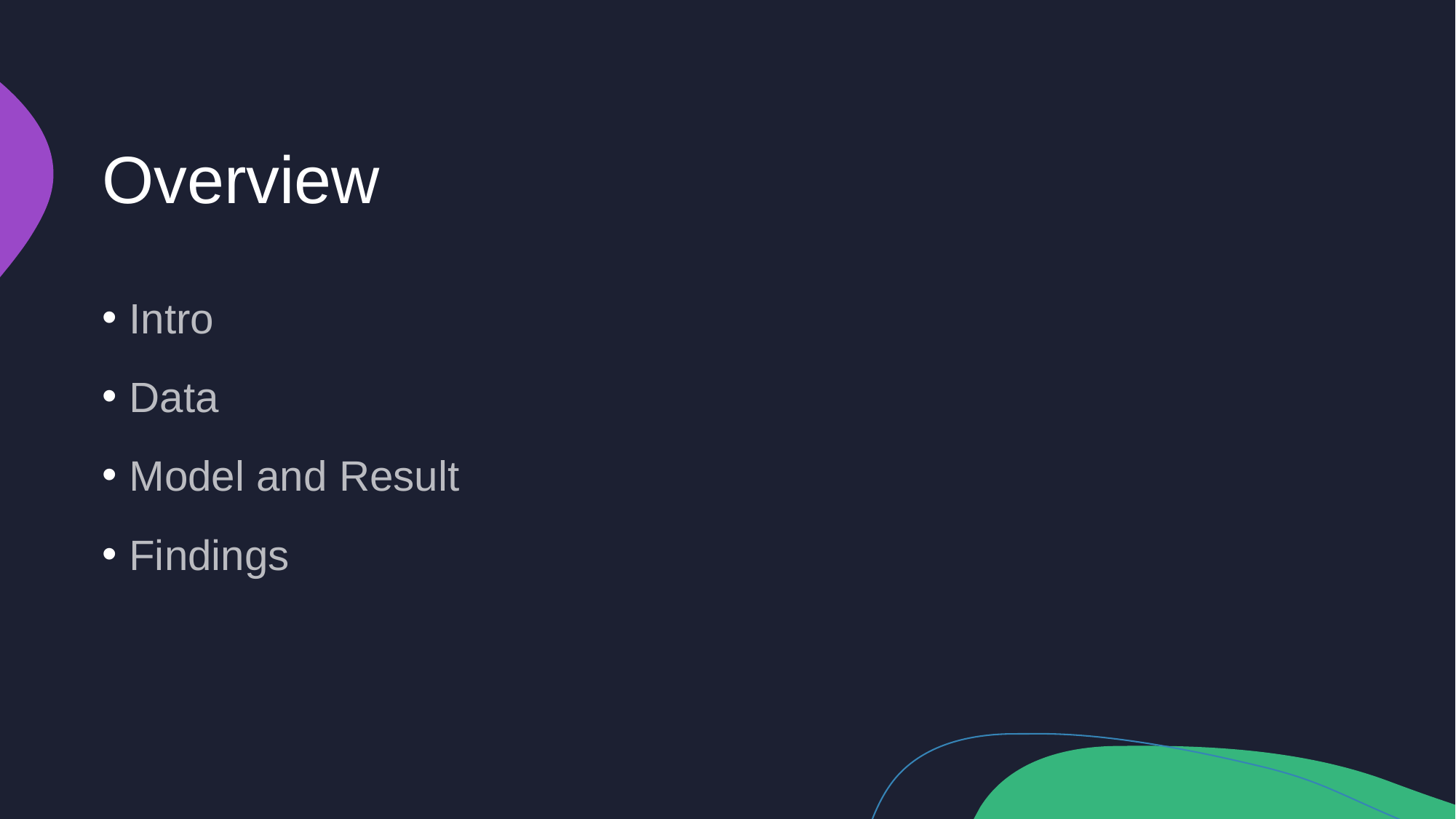

# Overview
Intro
Data
Model and Result
Findings